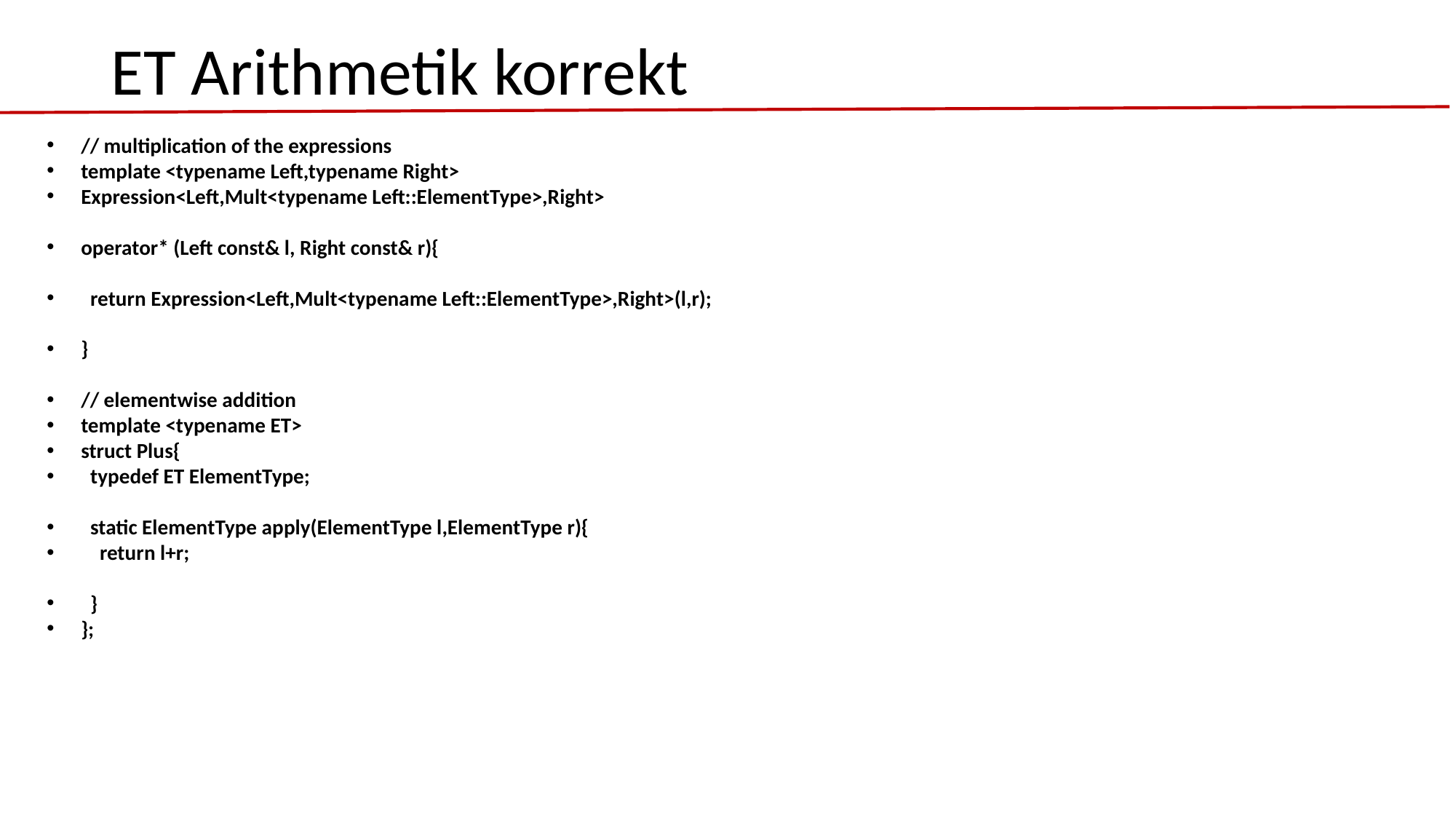

# ET Arithmetik korrekt
// multiplication of the expressions
template <typename Left,typename Right>
Expression<Left,Mult<typename Left::ElementType>,Right>

operator* (Left const& l, Right const& r){

  return Expression<Left,Mult<typename Left::ElementType>,Right>(l,r);

}

// elementwise addition
template <typename ET>
struct Plus{
  typedef ET ElementType;

  static ElementType apply(ElementType l,ElementType r){
    return l+r;

  }
};